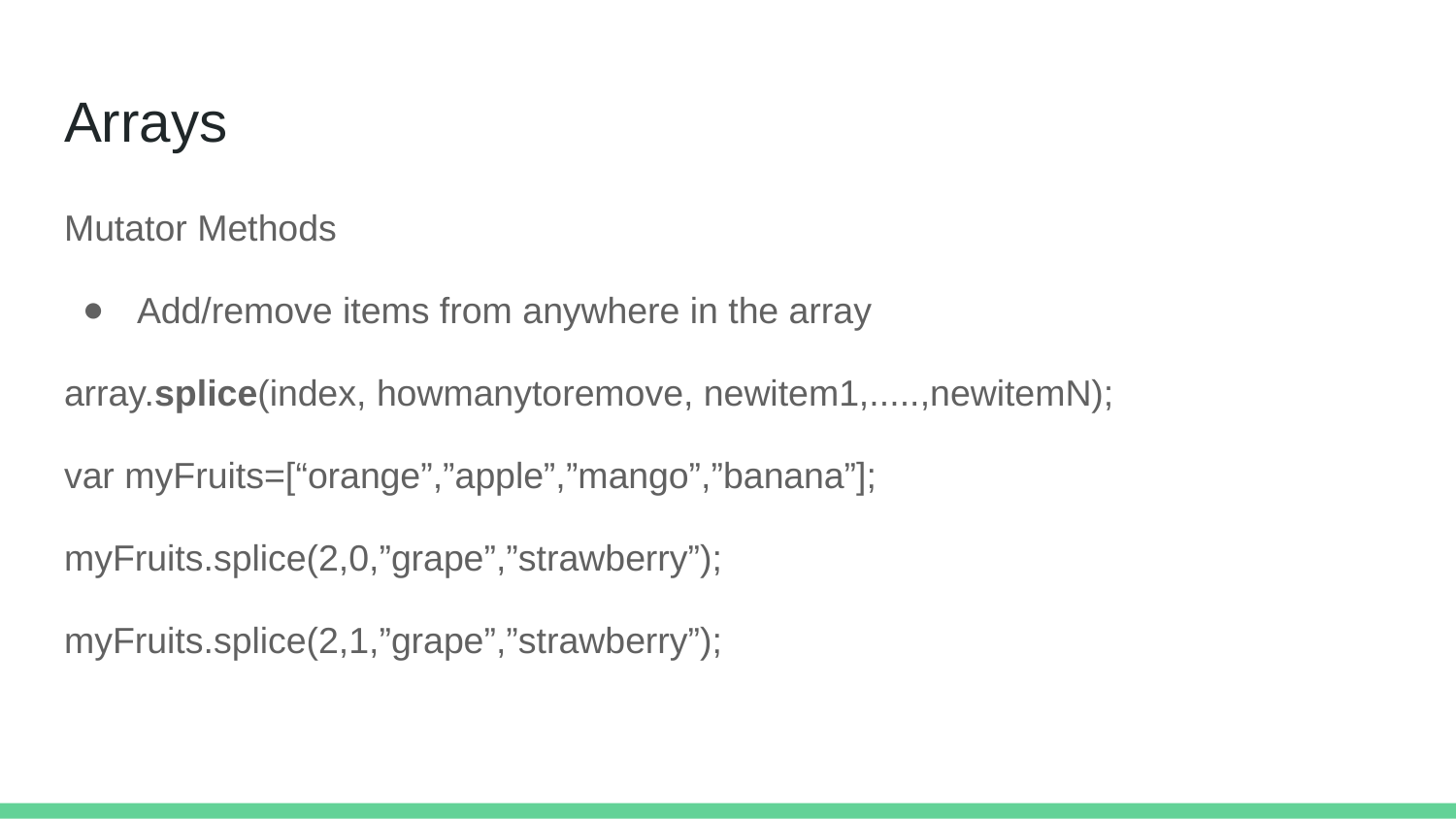

# Arrays
Mutator Methods
Add/remove items from anywhere in the array
array.splice(index, howmanytoremove, newitem1,.....,newitemN);
var myFruits=[“orange”,”apple”,”mango”,”banana”];
myFruits.splice(2,0,”grape”,”strawberry”);
myFruits.splice(2,1,”grape”,”strawberry”);